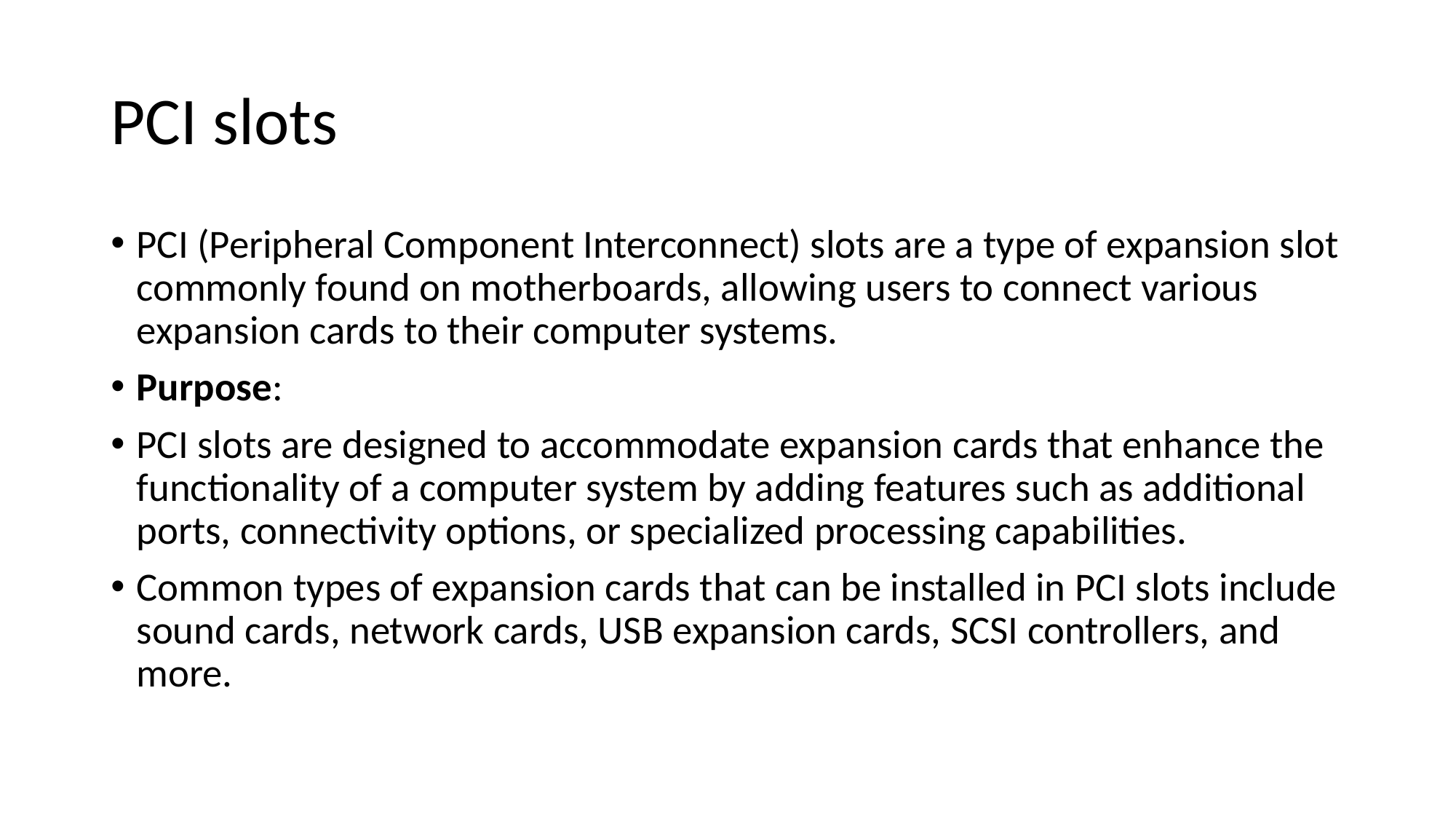

# PCI slots
PCI (Peripheral Component Interconnect) slots are a type of expansion slot commonly found on motherboards, allowing users to connect various expansion cards to their computer systems.
Purpose:
PCI slots are designed to accommodate expansion cards that enhance the functionality of a computer system by adding features such as additional ports, connectivity options, or specialized processing capabilities.
Common types of expansion cards that can be installed in PCI slots include sound cards, network cards, USB expansion cards, SCSI controllers, and more.